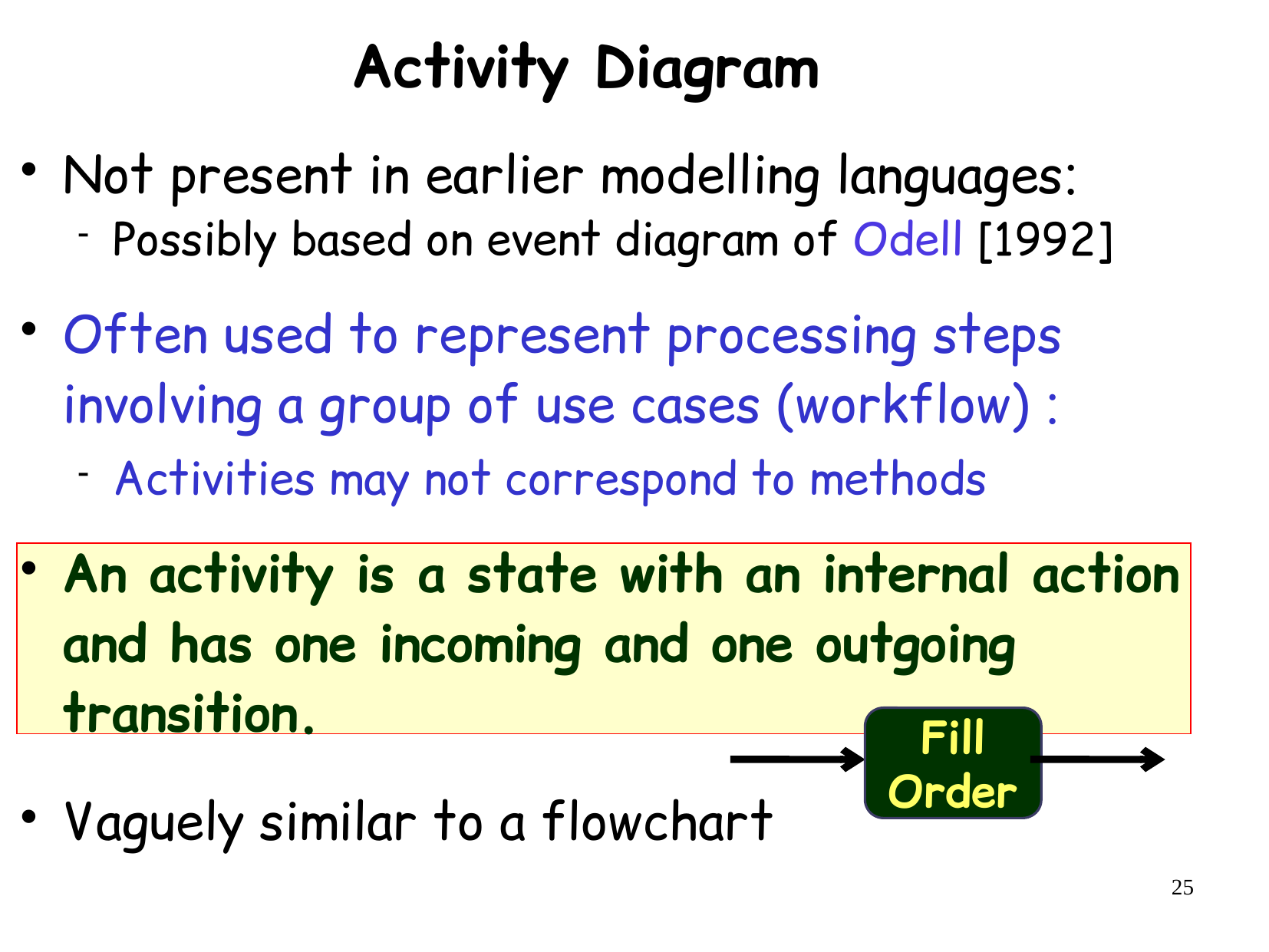

# Activity Diagram
Not present in earlier modelling languages:
Possibly based on event diagram of Odell [1992]
Often used to represent processing steps  involving a group of use cases (workflow) :
Activities may not correspond to methods
An activity is a state with an internal action and has one incoming and one outgoing transition.
Vaguely similar to a flowchart

Fill Order